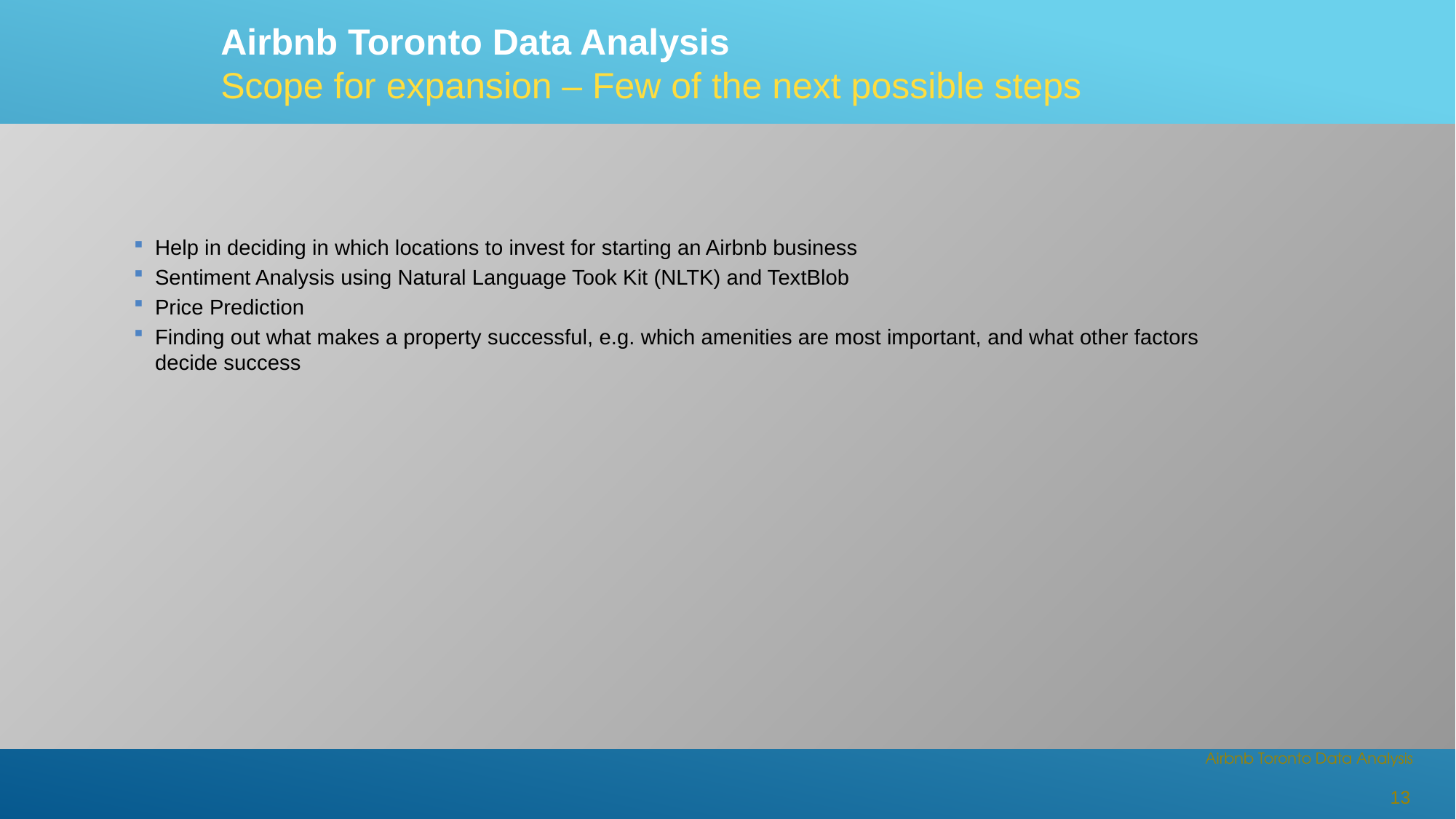

Airbnb Toronto Data Analysis
Scope for expansion – Few of the next possible steps

Help in deciding in which locations to invest for starting an Airbnb business
Sentiment Analysis using Natural Language Took Kit (NLTK) and TextBlob
Price Prediction
Finding out what makes a property successful, e.g. which amenities are most important, and what other factors decide success

13
Airbnb Toronto Data Analysis